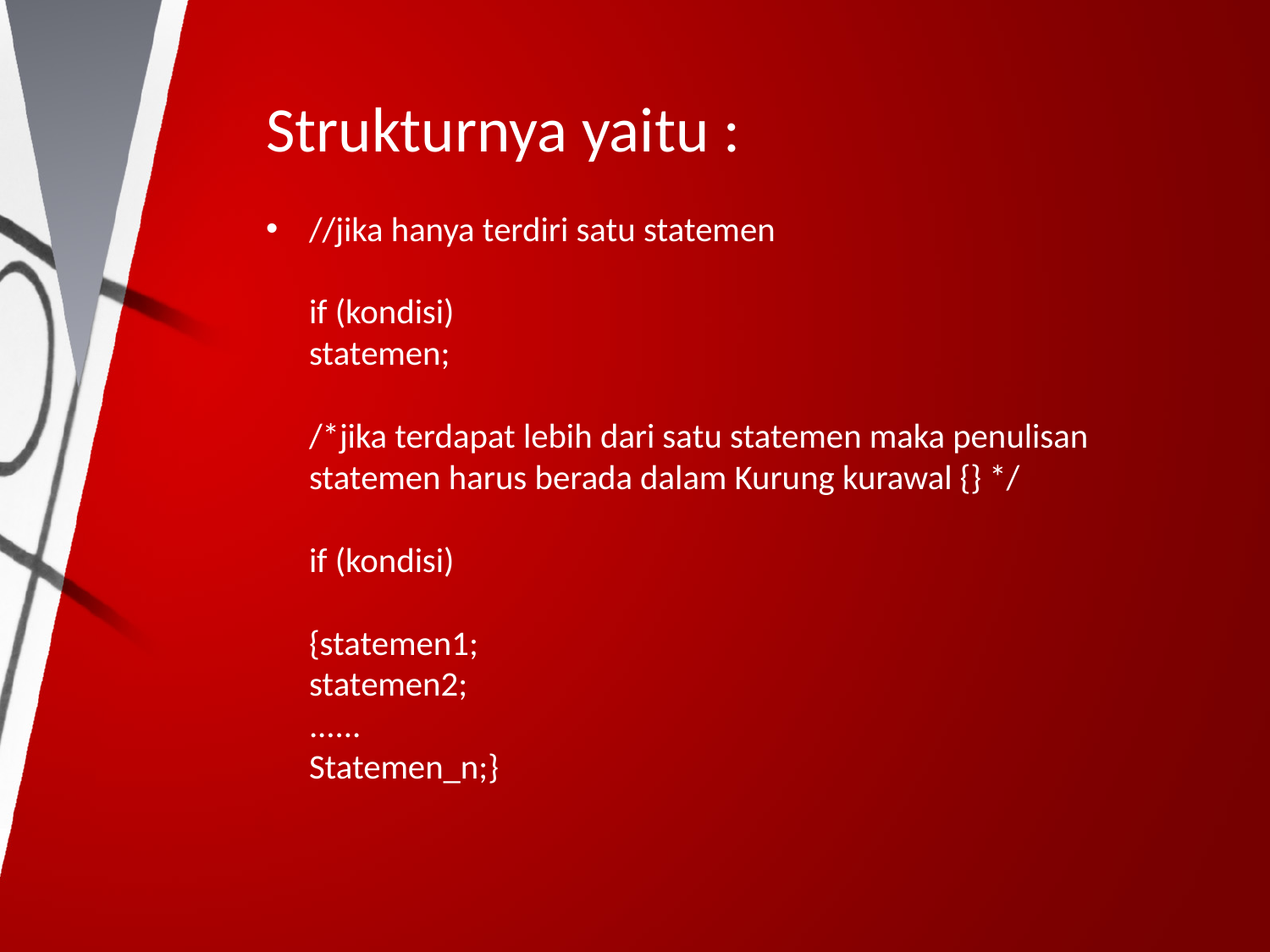

# Strukturnya yaitu :
//jika hanya terdiri satu statemen
if (kondisi)
statemen;
/*jika terdapat lebih dari satu statemen maka penulisan statemen harus berada dalam Kurung kurawal {} */
if (kondisi)
{statemen1;
statemen2;
......
Statemen_n;}